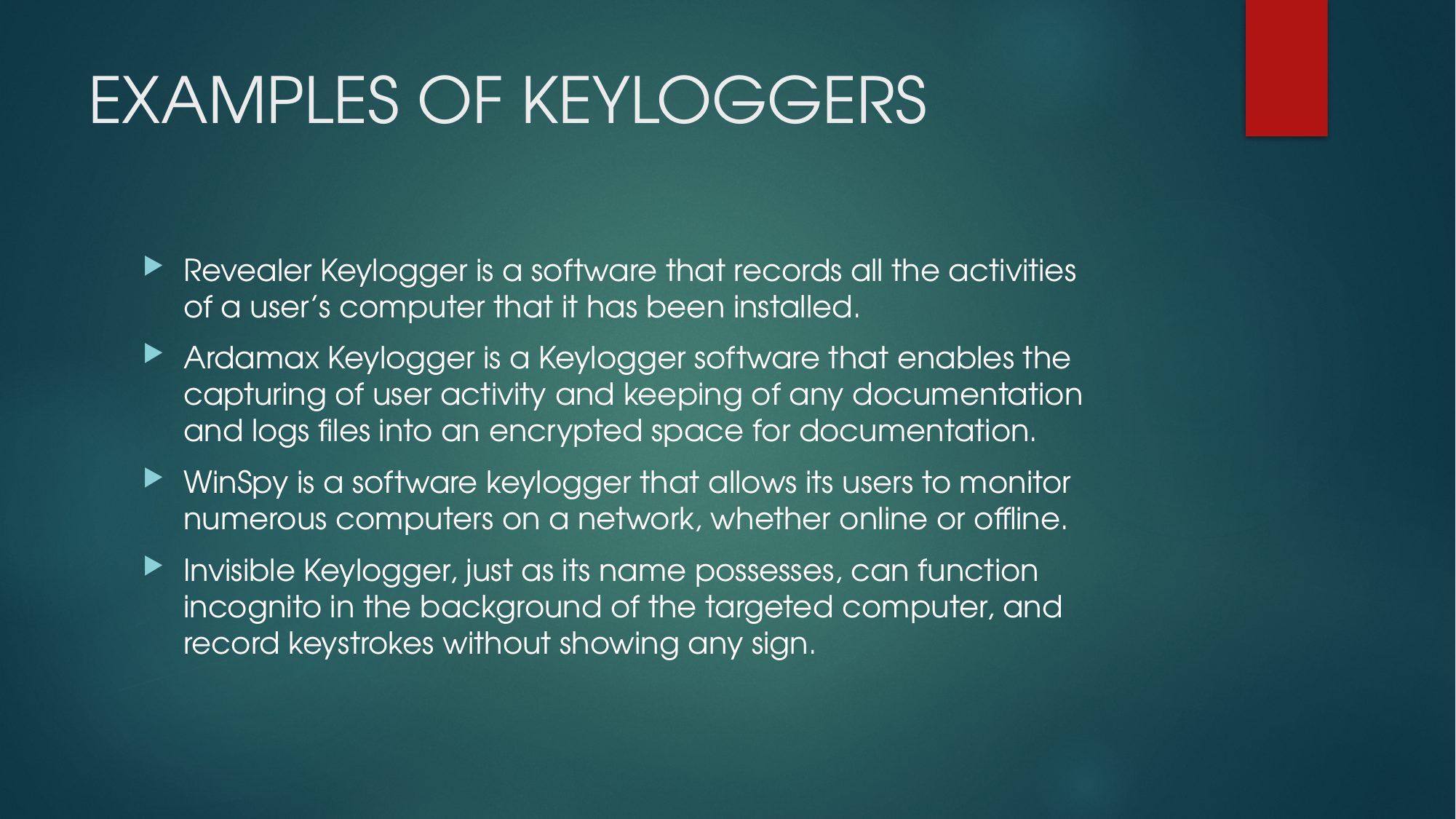

# EXAMPLES OF KEYLOGGERS
Revealer Keylogger is a software that records all the activities of a user’s computer that it has been installed.
Ardamax Keylogger is a Keylogger software that enables the capturing of user activity and keeping of any documentation and logs files into an encrypted space for documentation.
WinSpy is a software keylogger that allows its users to monitor numerous computers on a network, whether online or offline.
Invisible Keylogger, just as its name possesses, can function incognito in the background of the targeted computer, and record keystrokes without showing any sign.